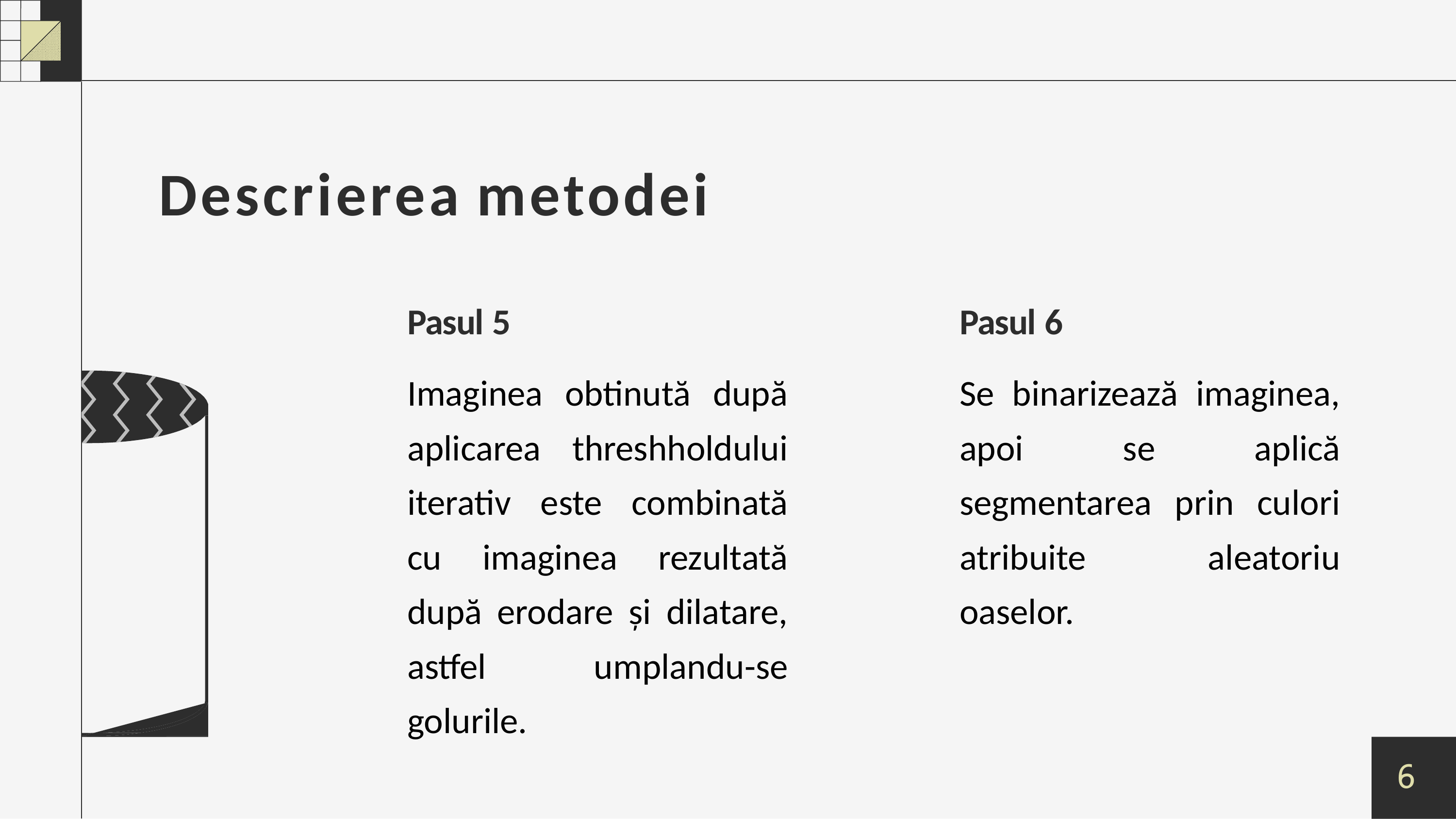

# Descrierea metodei
Pasul 5
Imaginea obtinută după aplicarea threshholdului iterativ este combinată cu imaginea rezultată după erodare și dilatare, astfel umplandu-se golurile.
Pasul 6
Se binarizează imaginea, apoi se aplică segmentarea prin culori atribuite aleatoriu oaselor.
6